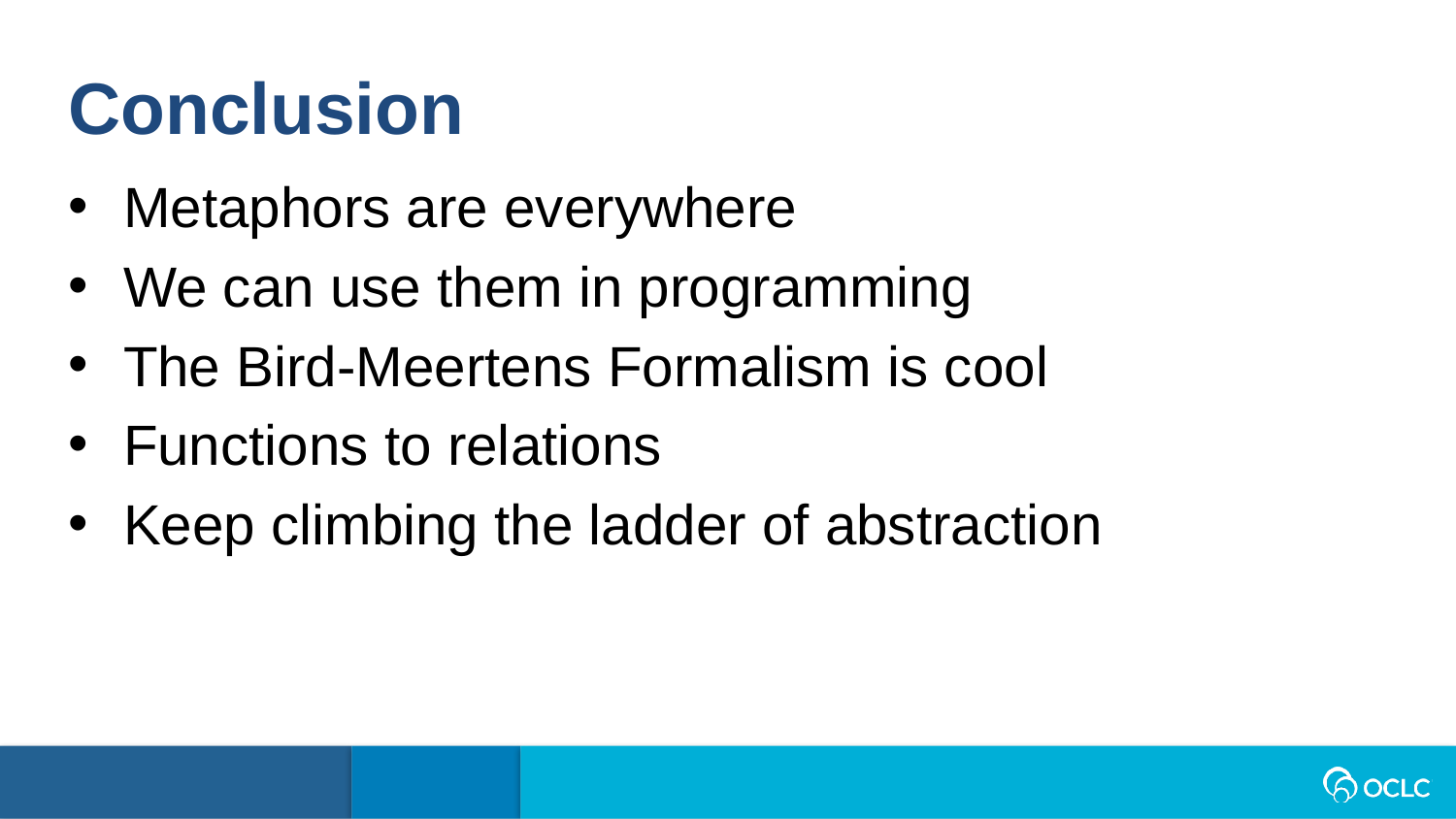

Conclusion
Metaphors are everywhere
We can use them in programming
The Bird-Meertens Formalism is cool
Functions to relations
Keep climbing the ladder of abstraction